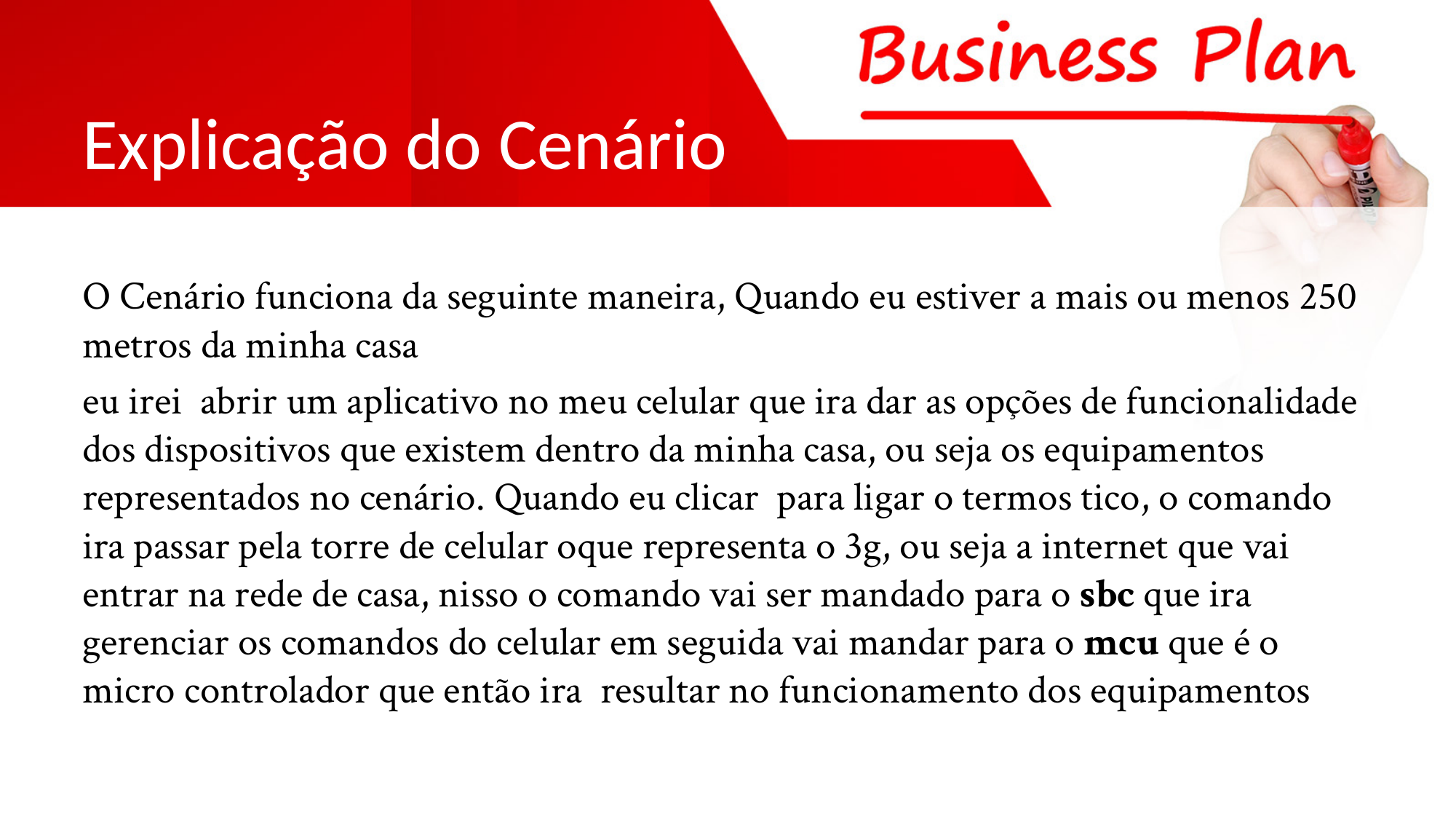

# Explicação do Cenário
O Cenário funciona da seguinte maneira, Quando eu estiver a mais ou menos 250 metros da minha casa
eu irei  abrir um aplicativo no meu celular que ira dar as opções de funcionalidade dos dispositivos que existem dentro da minha casa, ou seja os equipamentos representados no cenário. Quando eu clicar  para ligar o termos tico, o comando ira passar pela torre de celular oque representa o 3g, ou seja a internet que vai entrar na rede de casa, nisso o comando vai ser mandado para o sbc que ira gerenciar os comandos do celular em seguida vai mandar para o mcu que é o micro controlador que então ira  resultar no funcionamento dos equipamentos